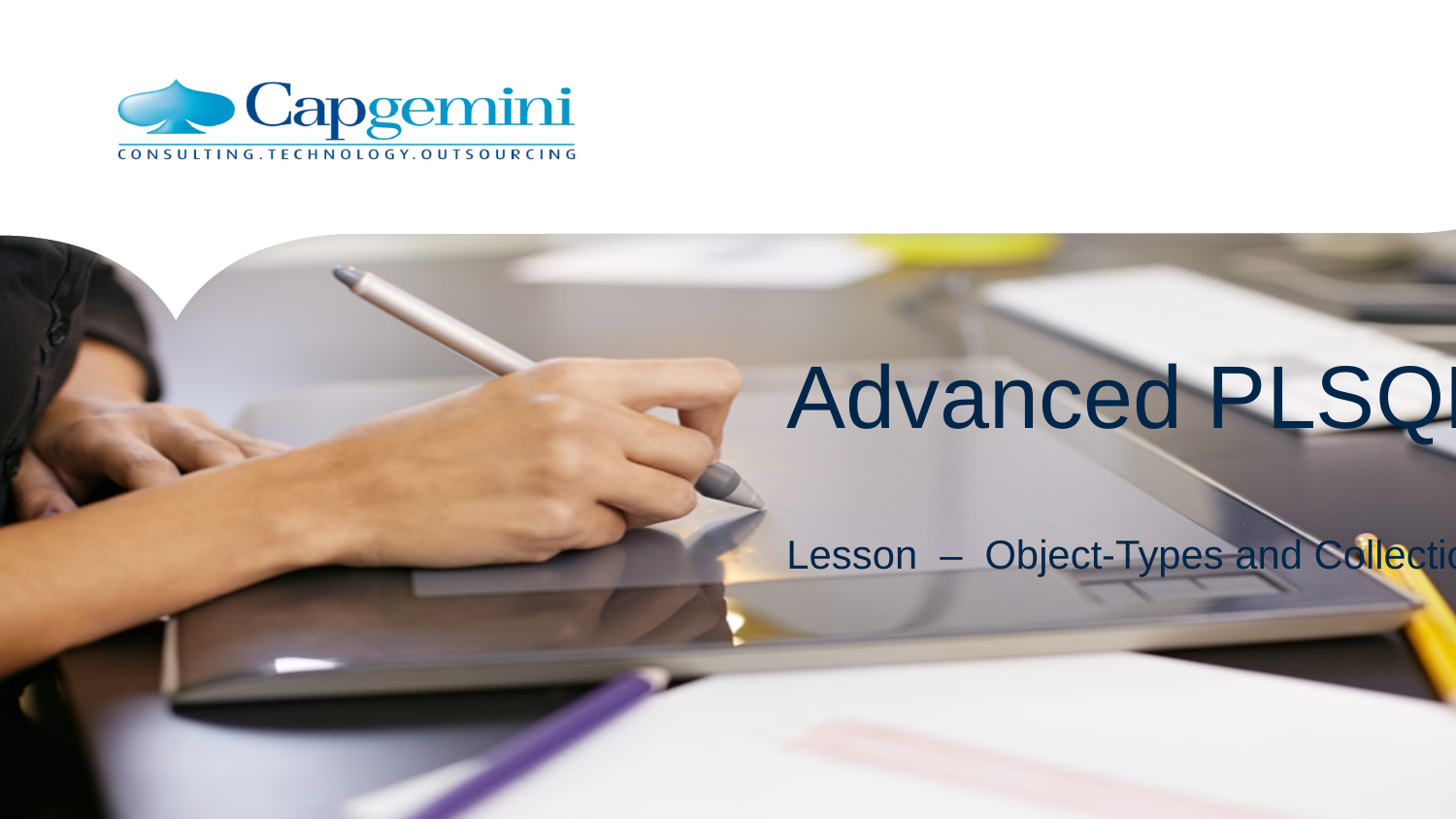

# Advanced PLSQL
Lesson  –  Object-Types and Collections